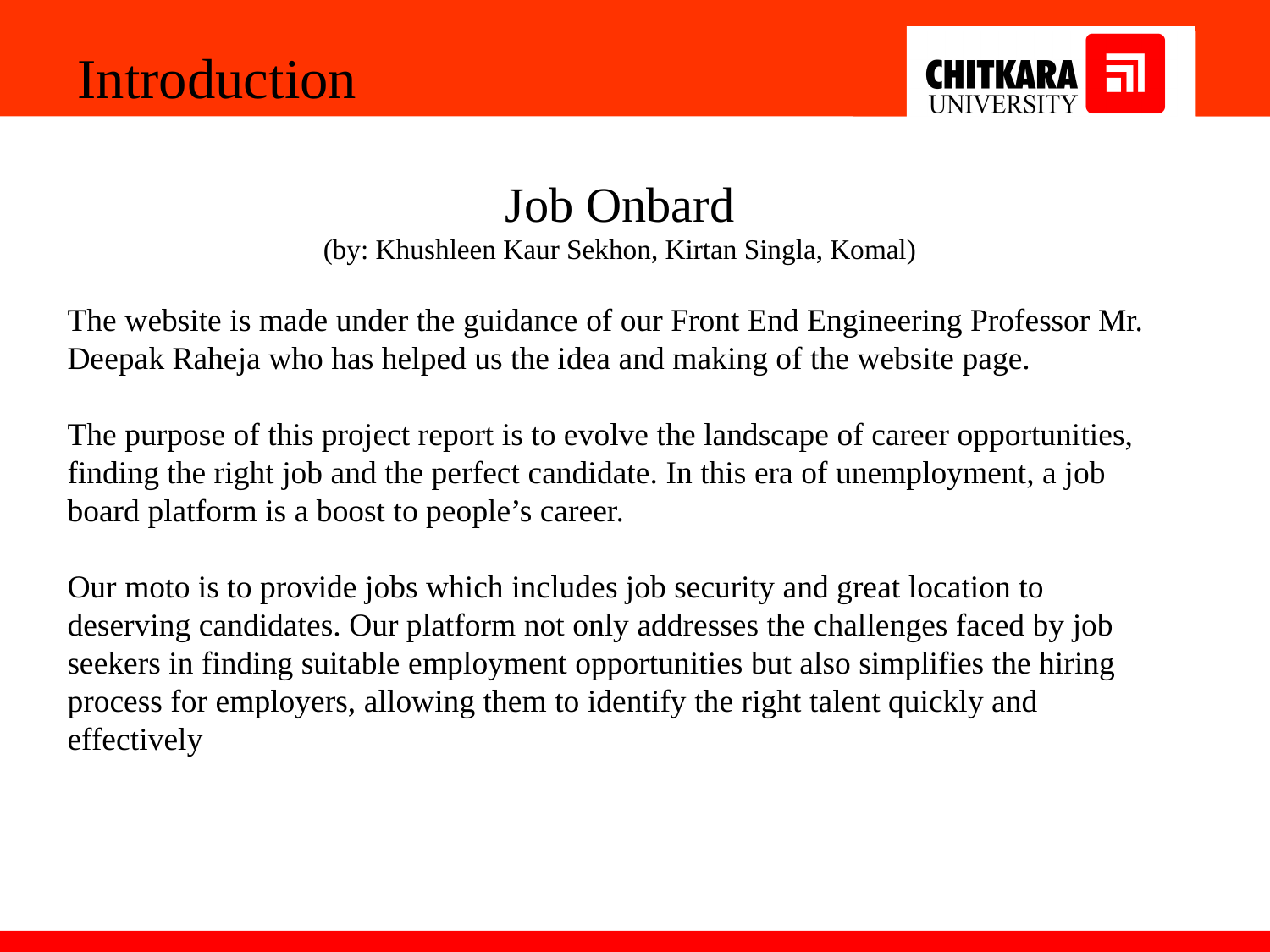

Introduction
Job Onbard
(by: Khushleen Kaur Sekhon, Kirtan Singla, Komal)

The website is made under the guidance of our Front End Engineering Professor Mr. Deepak Raheja who has helped us the idea and making of the website page.

The purpose of this project report is to evolve the landscape of career opportunities, finding the right job and the perfect candidate. In this era of unemployment, a job board platform is a boost to people’s career.

Our moto is to provide jobs which includes job security and great location to deserving candidates. Our platform not only addresses the challenges faced by job seekers in finding suitable employment opportunities but also simplifies the hiring process for employers, allowing them to identify the right talent quickly and effectively